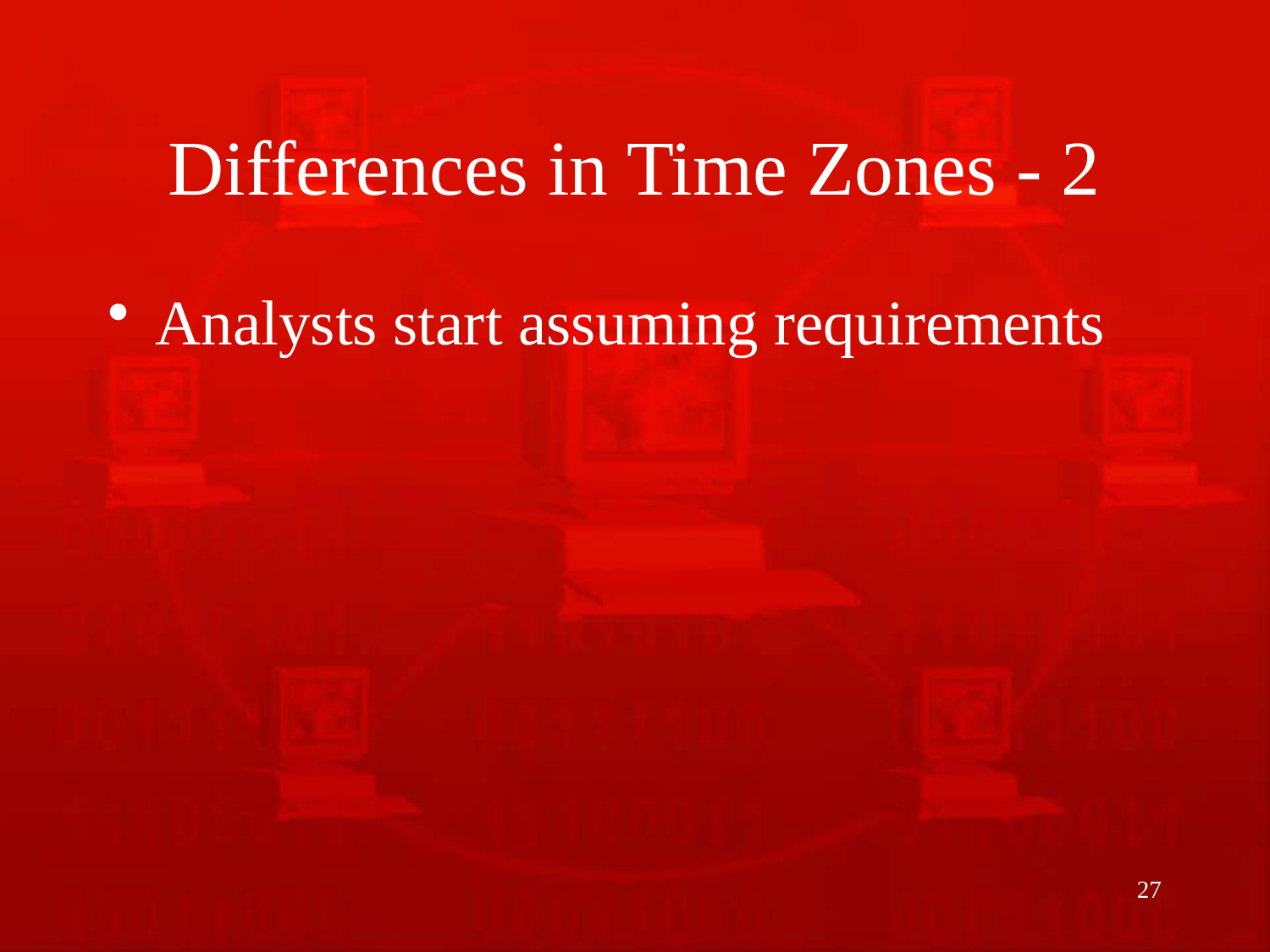

# Differences in Time Zones - 2
Analysts start assuming requirements

27